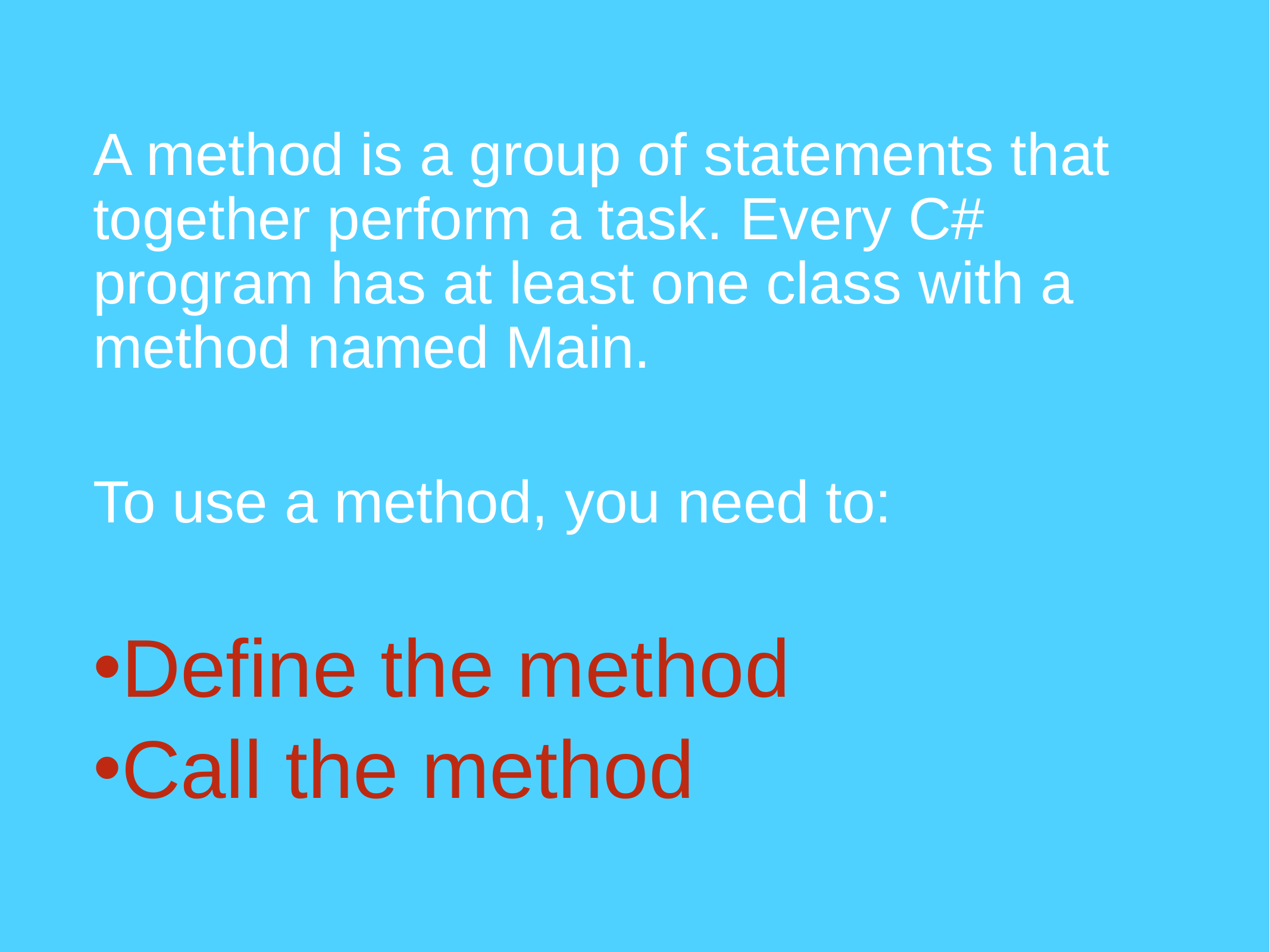

A method is a group of statements that together perform a task. Every C# program has at least one class with a method named Main.

To use a method, you need to:

Define the method
Call the method